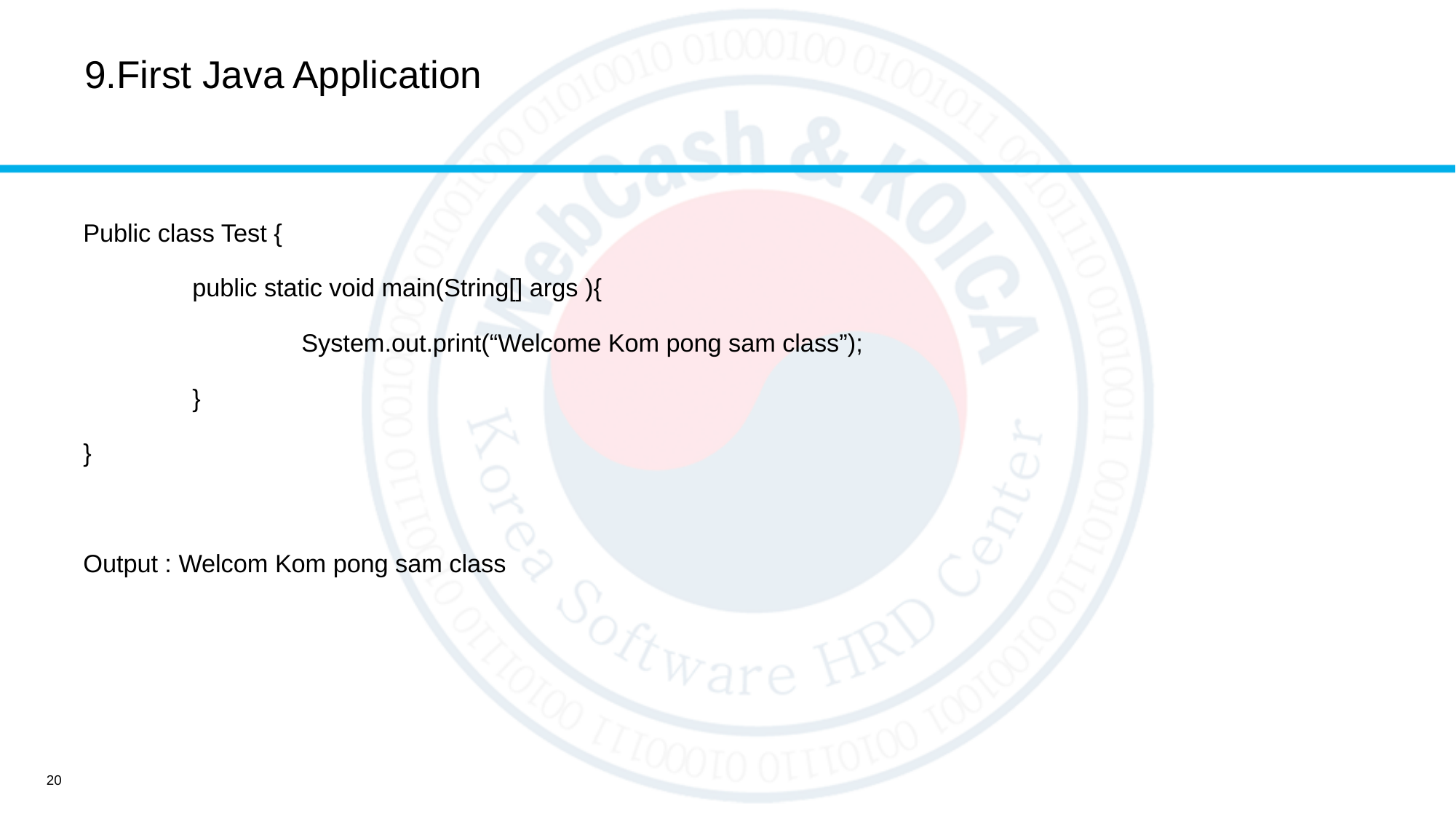

# 9.First Java Application
Public class Test {
	public static void main(String[] args ){
		System.out.print(“Welcome Kom pong sam class”);
	}
}

Output : Welcom Kom pong sam class
20